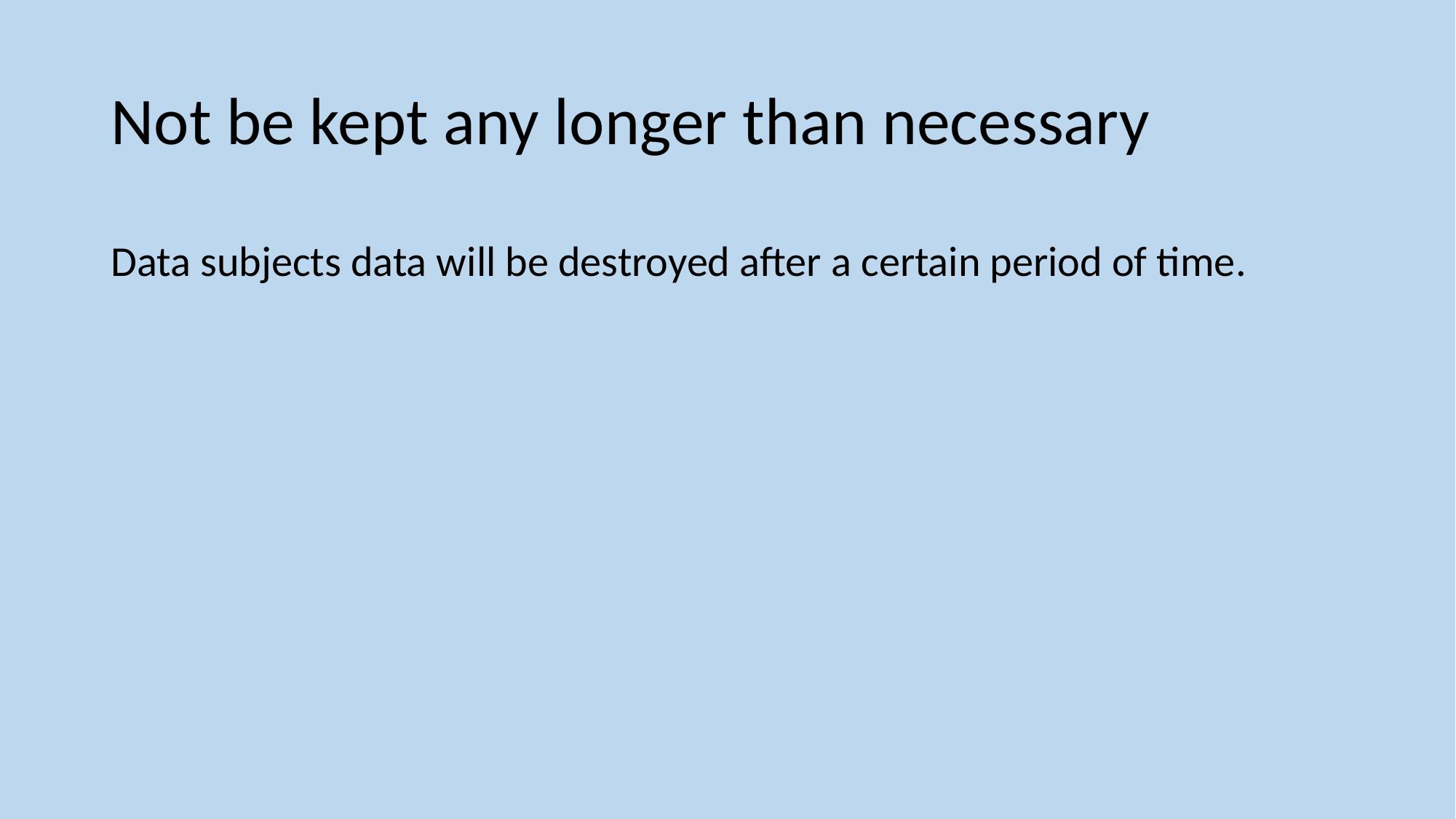

# Not be kept any longer than necessary
Data subjects data will be destroyed after a certain period of time.